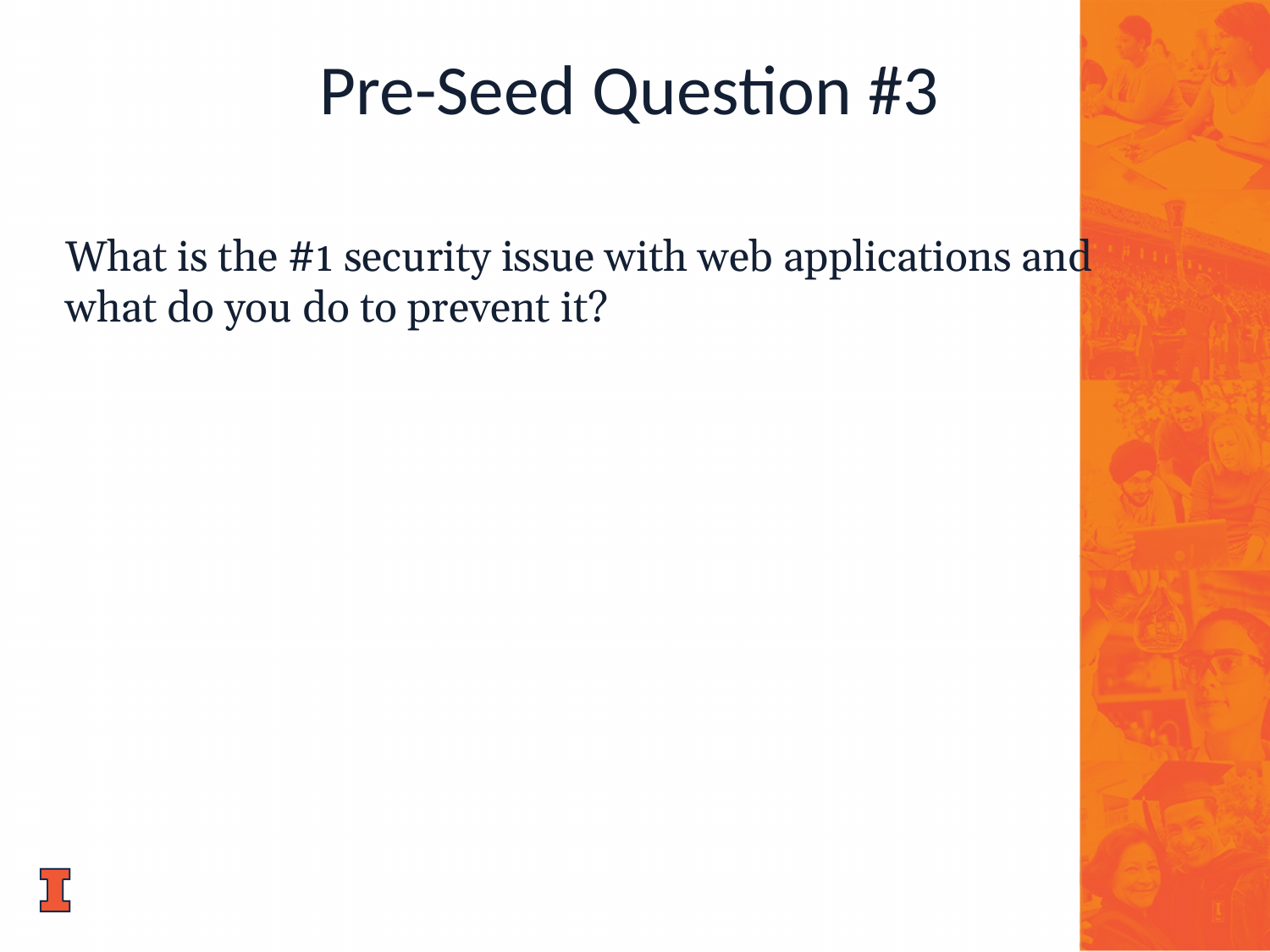

Pre-Seed Question #3
What is the #1 security issue with web applications and what do you do to prevent it?